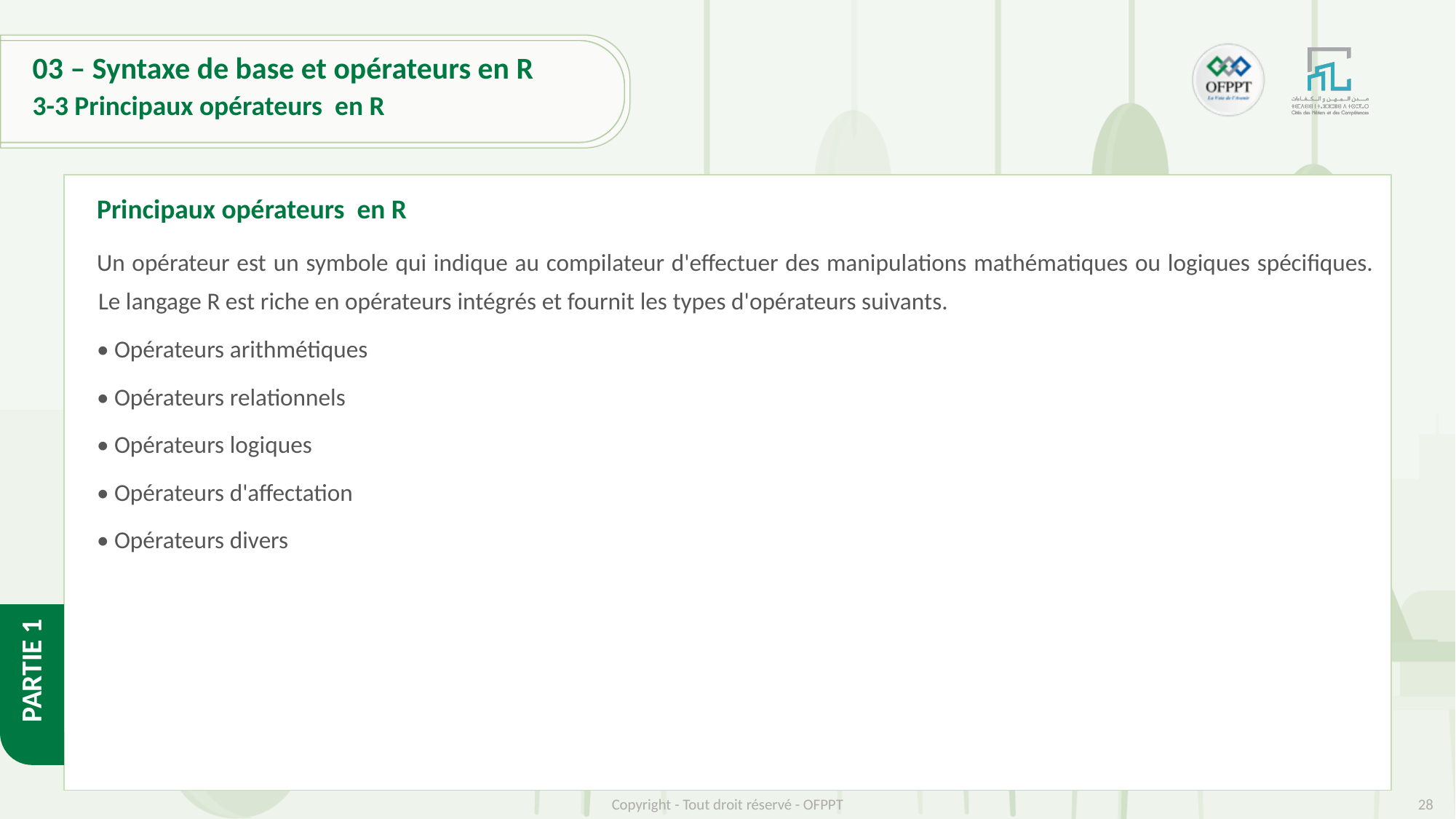

# 03 – Syntaxe de base et opérateurs en R
3-3 Principaux opérateurs  en R

Principaux opérateurs  en R
Un opérateur est un symbole qui indique au compilateur d'effectuer des manipulations mathématiques ou logiques spécifiques. Le langage R est riche en opérateurs intégrés et fournit les types d'opérateurs suivants.
• Opérateurs arithmétiques
• Opérateurs relationnels
• Opérateurs logiques
• Opérateurs d'affectation
• Opérateurs divers